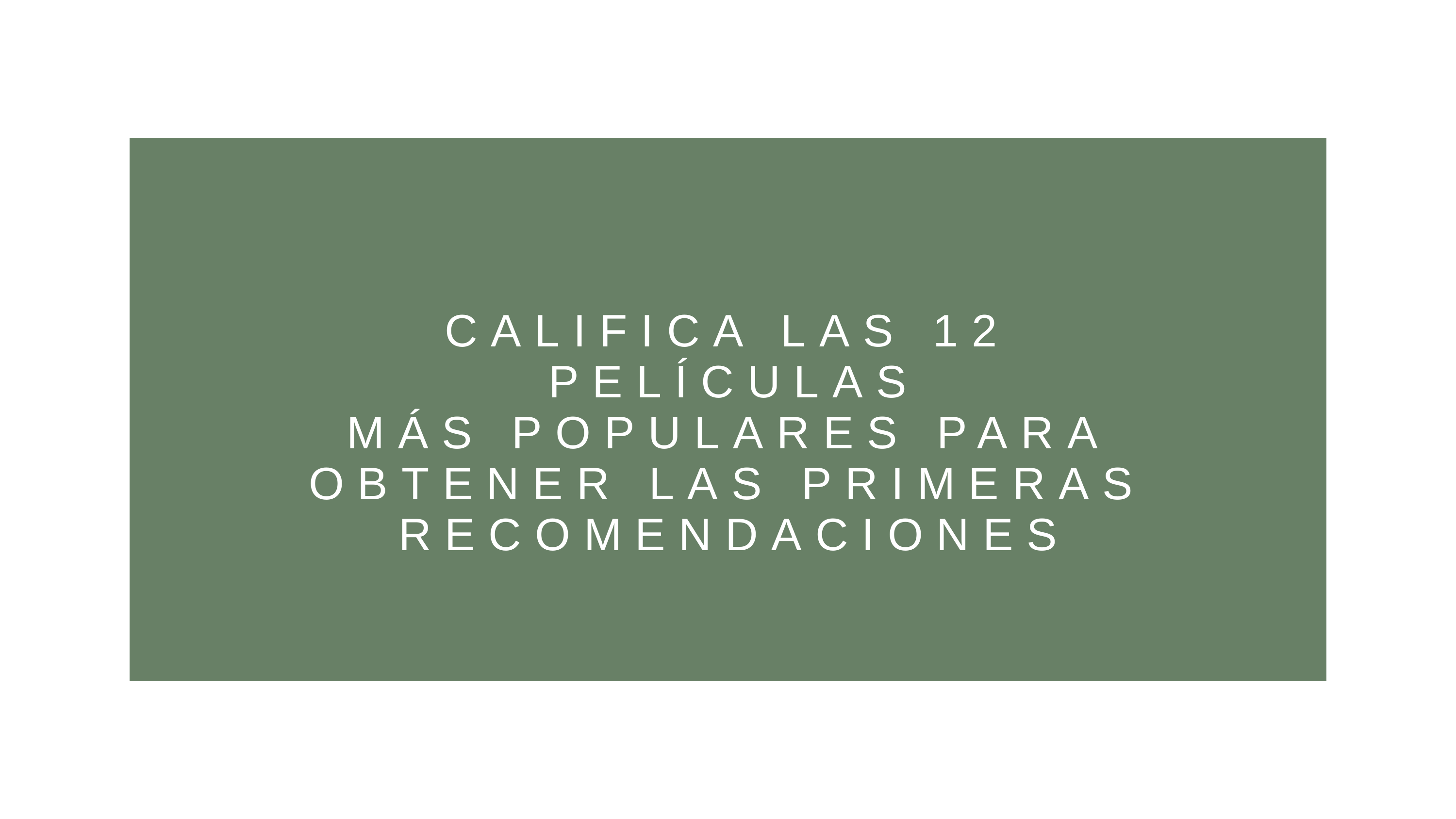

CALIFICA LAS 12 PELÍCULAS
MÁS POPULARES PARA OBTENER LAS PRIMERAS RECOMENDACIONES